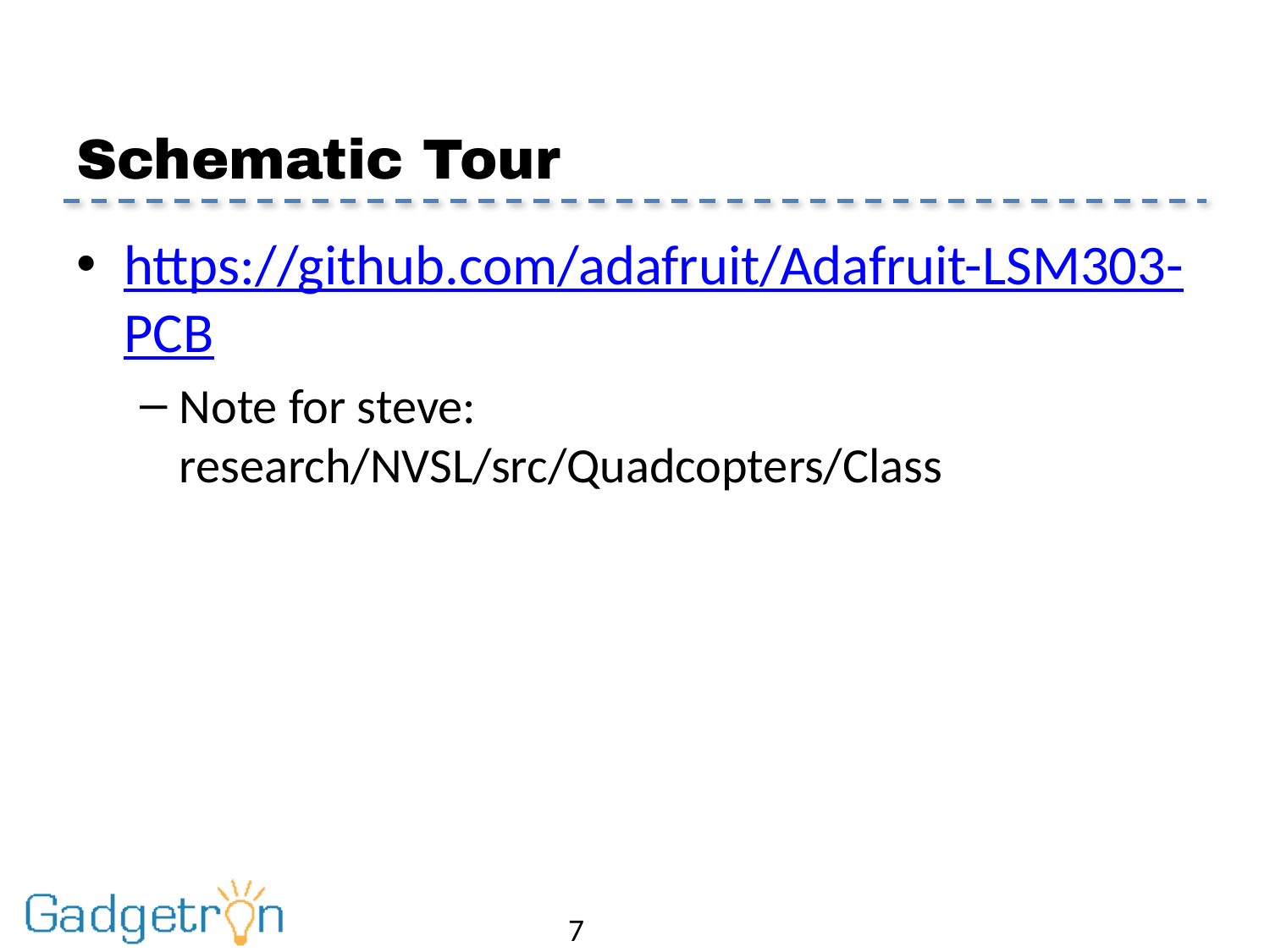

# Schematic Tour
https://github.com/adafruit/Adafruit-LSM303-PCB
Note for steve: research/NVSL/src/Quadcopters/Class